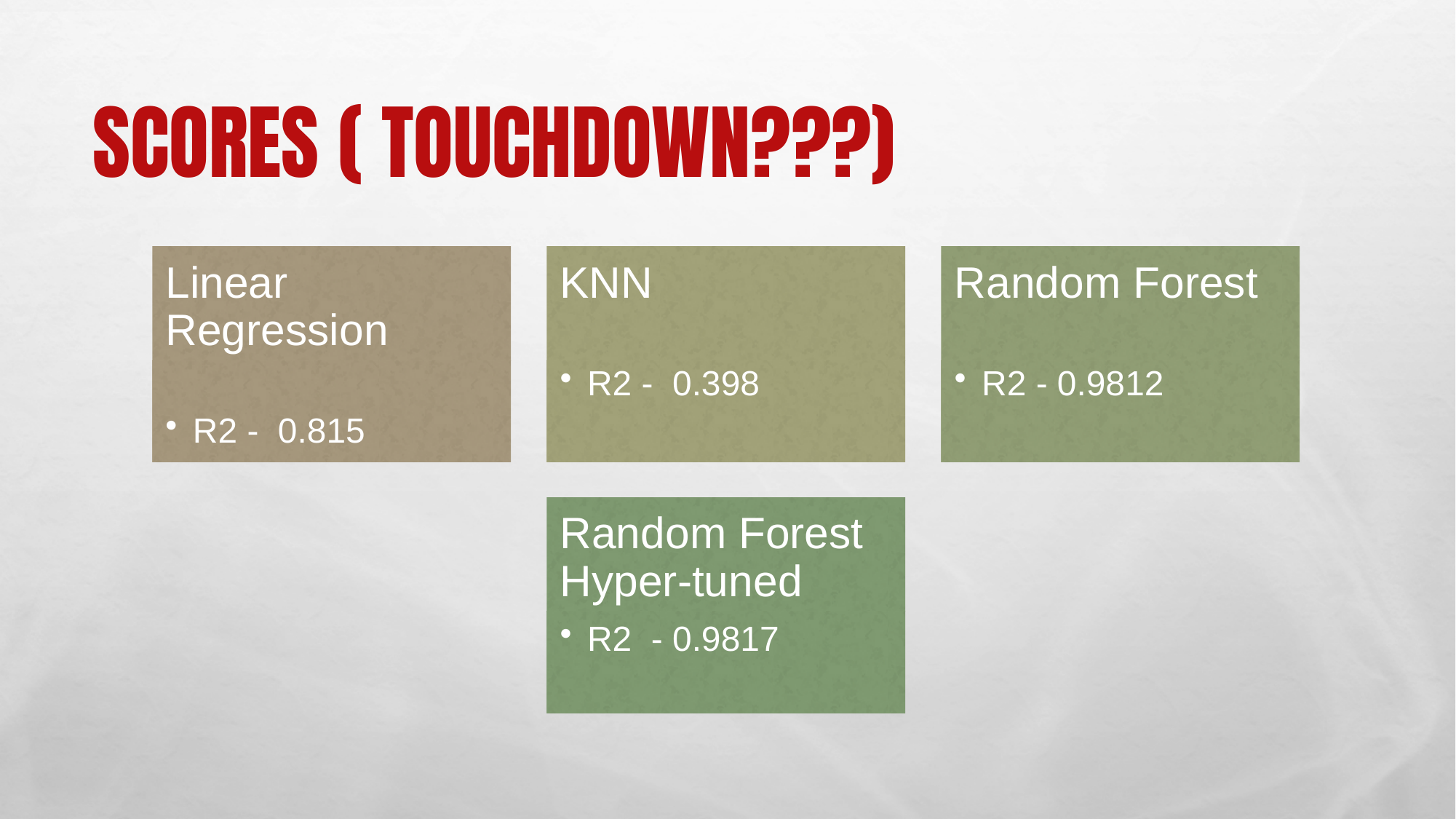

# Scores ( Touchdown???)
Linear Regression

R2 -  0.815
KNN

R2 -  0.398

Random Forest

R2 - 0.9812
Random Forest Hyper-tuned
R2  - 0.9817